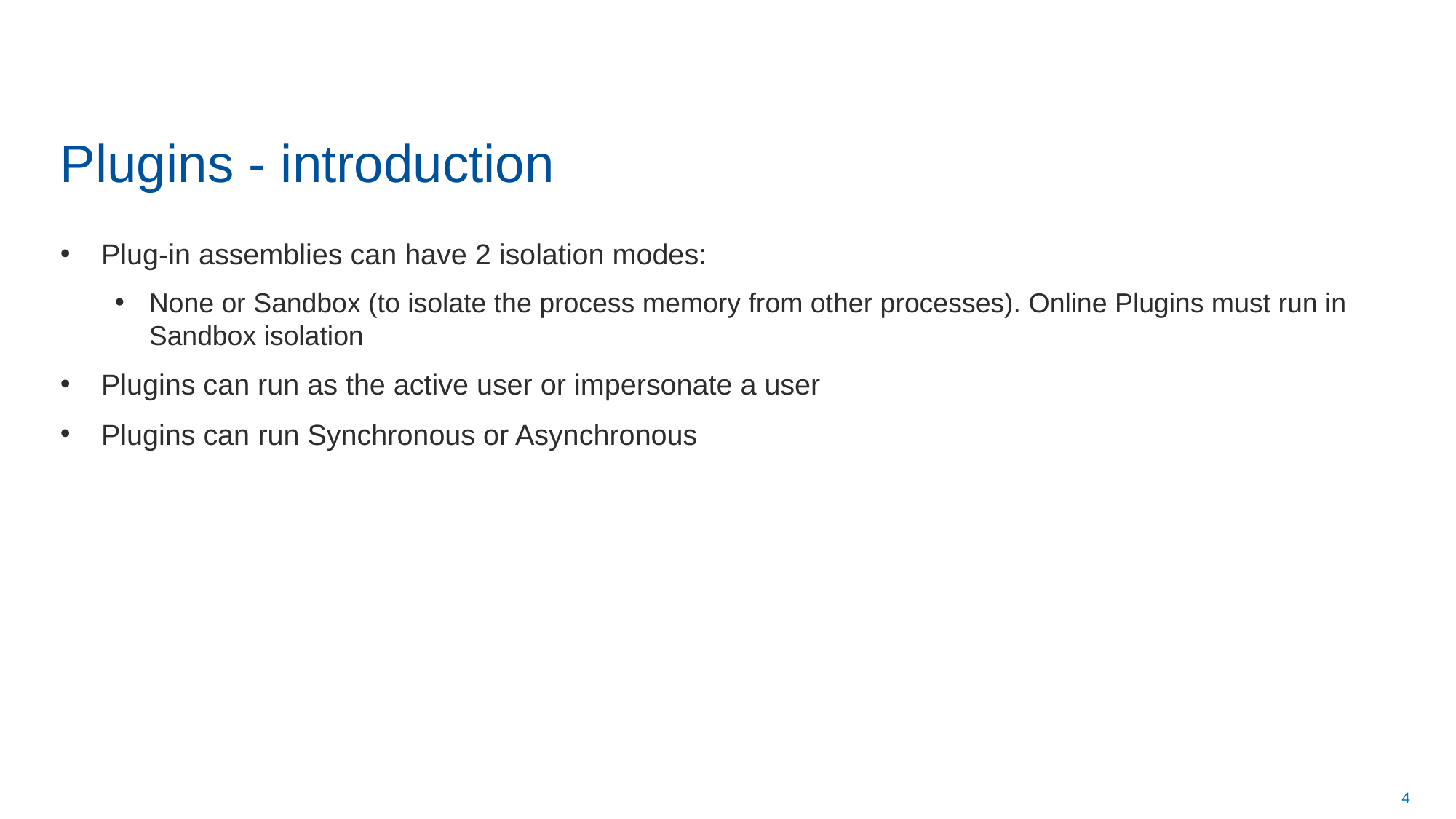

# Plugins - introduction
Plug-in assemblies can have 2 isolation modes:
None or Sandbox (to isolate the process memory from other processes). Online Plugins must run in Sandbox isolation
Plugins can run as the active user or impersonate a user
Plugins can run Synchronous or Asynchronous